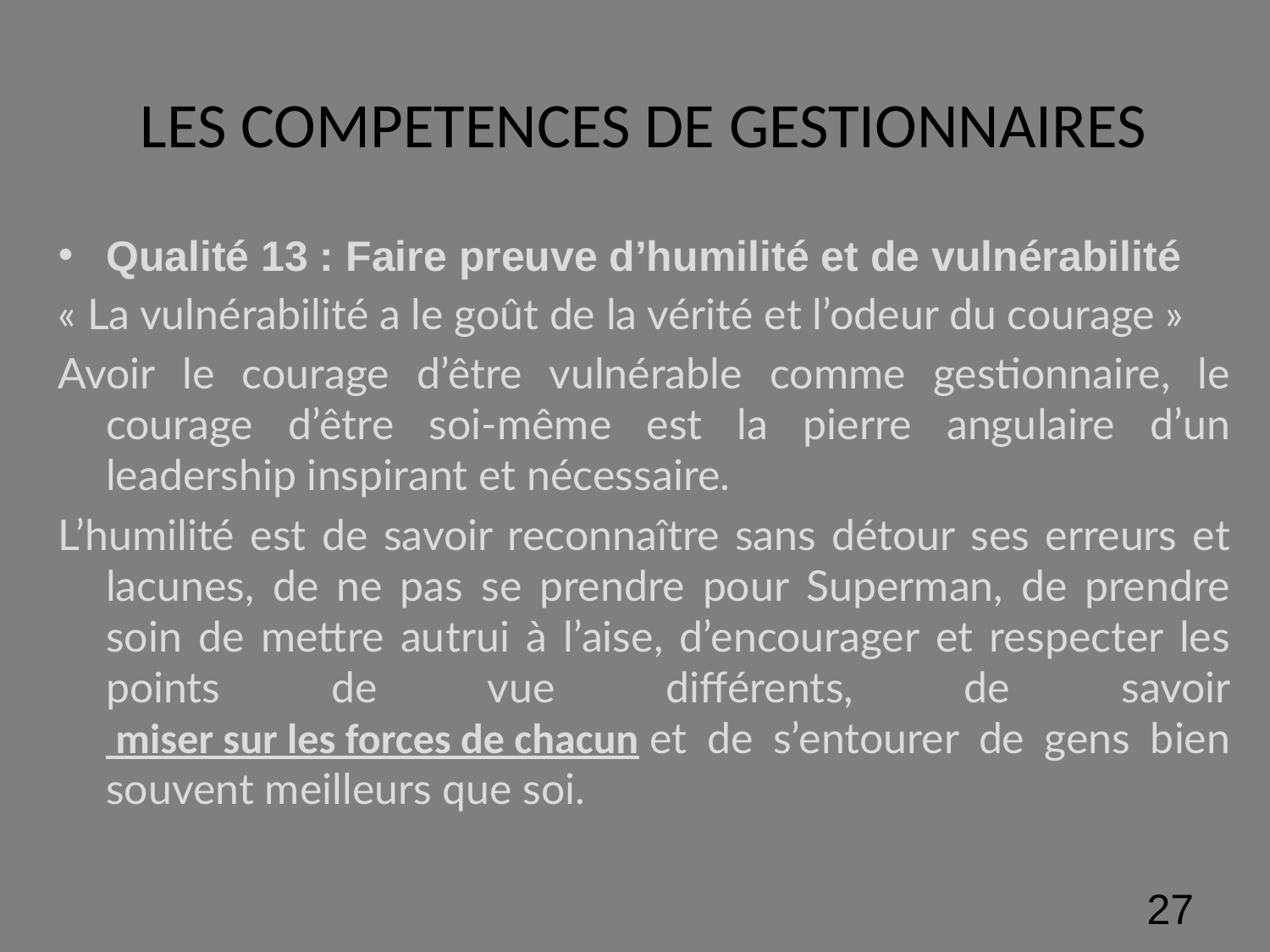

# LES COMPETENCES DE GESTIONNAIRES
Qualité 13 : Faire preuve d’humilité et de vulnérabilité
« La vulnérabilité a le goût de la vérité et l’odeur du courage »
Avoir le courage d’être vulnérable comme gestionnaire, le courage d’être soi-même est la pierre angulaire d’un leadership inspirant et nécessaire.
L’humilité est de savoir reconnaître sans détour ses erreurs et lacunes, de ne pas se prendre pour Superman, de prendre soin de mettre autrui à l’aise, d’encourager et respecter les points de vue différents, de savoir miser sur les forces de chacun et de s’entourer de gens bien souvent meilleurs que soi.

27